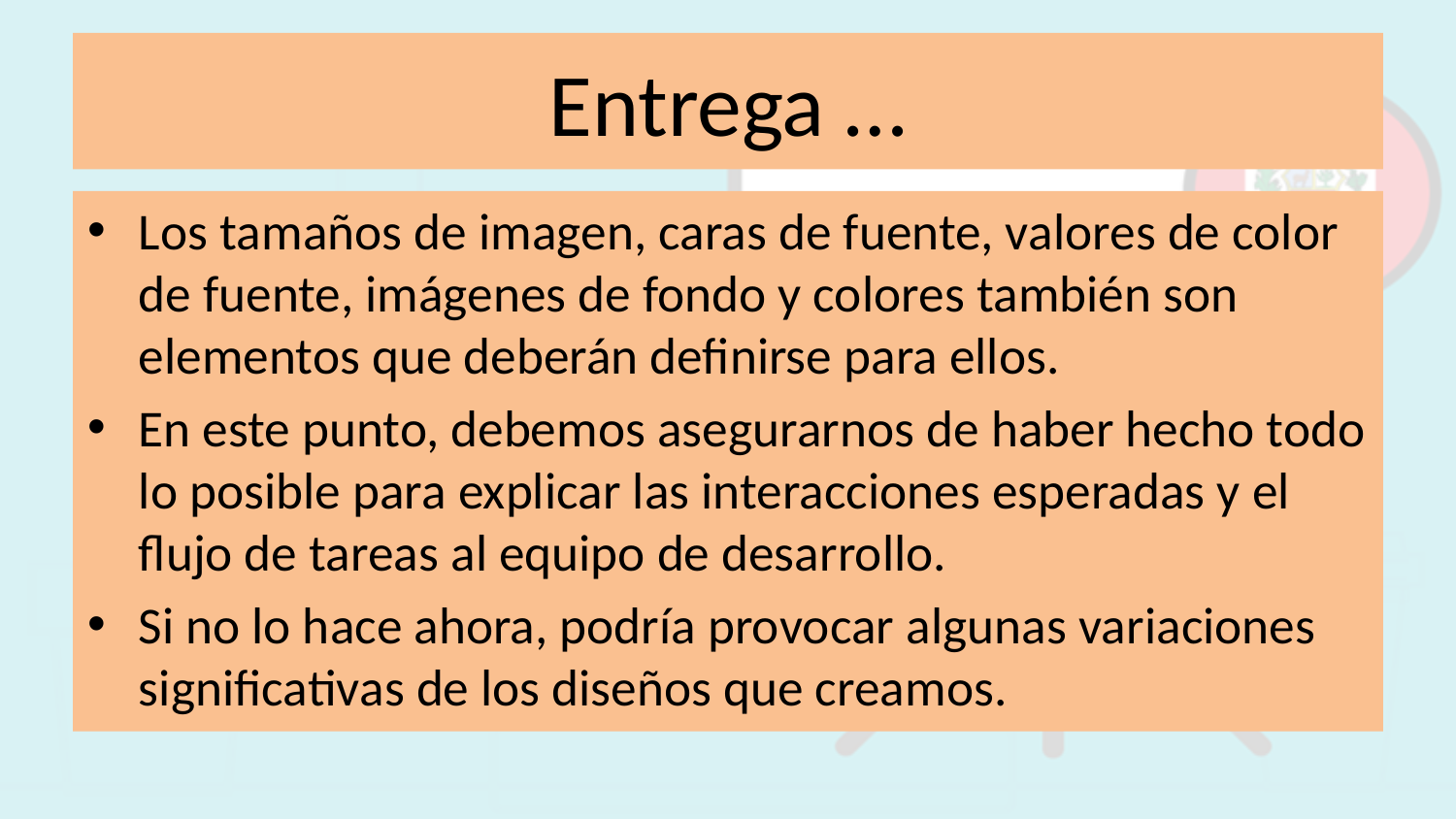

# Entrega …
Los tamaños de imagen, caras de fuente, valores de color de fuente, imágenes de fondo y colores también son elementos que deberán definirse para ellos.
En este punto, debemos asegurarnos de haber hecho todo lo posible para explicar las interacciones esperadas y el flujo de tareas al equipo de desarrollo.
Si no lo hace ahora, podría provocar algunas variaciones significativas de los diseños que creamos.